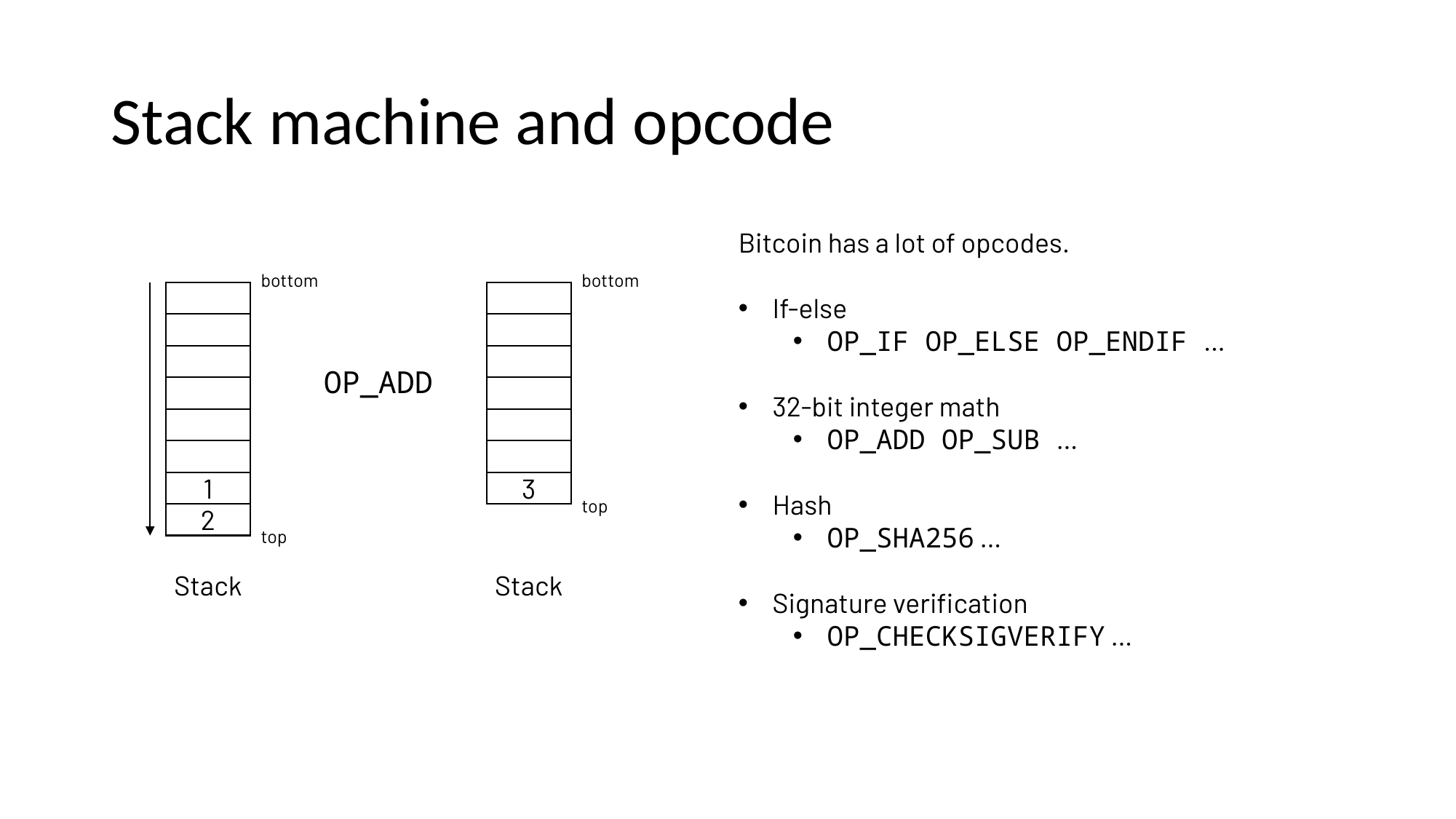

# Stack machine and opcode
Bitcoin has a lot of opcodes.

If-else
OP_IF OP_ELSE OP_ENDIF …

32-bit integer math
OP_ADD OP_SUB …

Hash
OP_SHA256 …

Signature verification
OP_CHECKSIGVERIFY …
bottom
bottom

OP_ADD

1
3
top
2
top
Stack
Stack